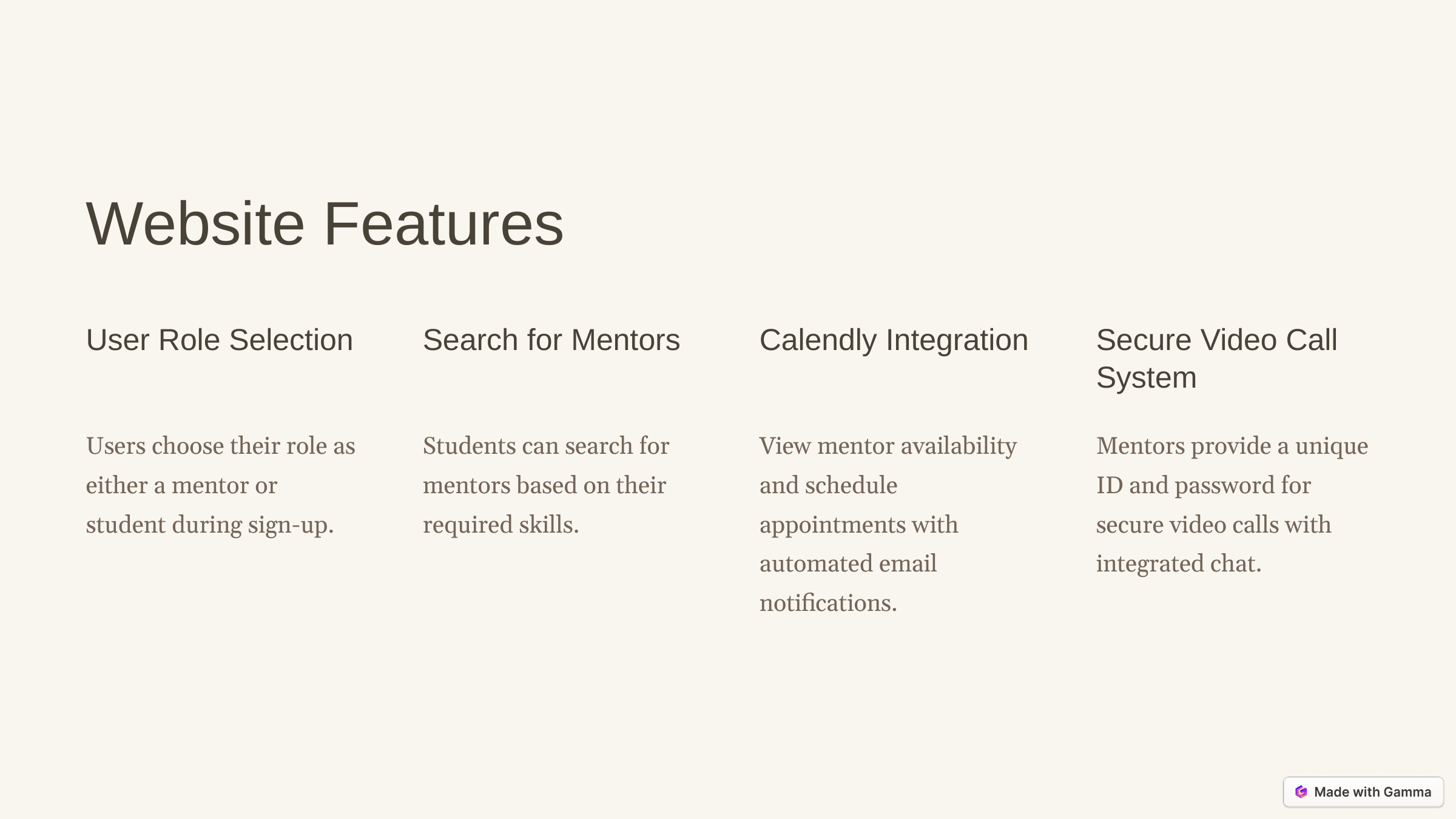

Website Features
User Role Selection
Search for Mentors
Calendly Integration
Secure Video Call System
Users choose their role as either a mentor or student during sign-up.
Students can search for mentors based on their required skills.
View mentor availability and schedule appointments with automated email notifications.
Mentors provide a unique ID and password for secure video calls with integrated chat.